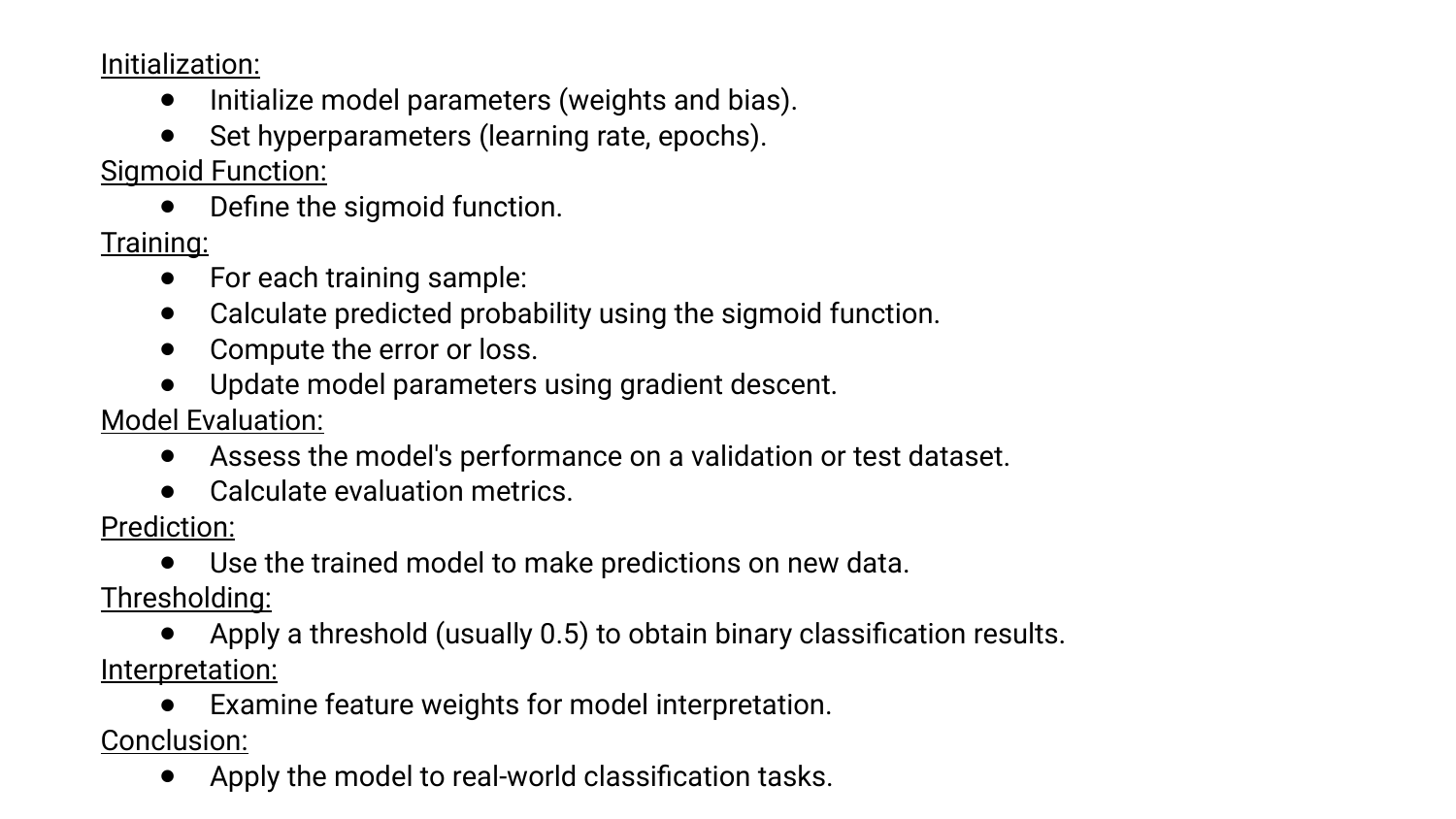

Initialization:
Initialize model parameters (weights and bias).
Set hyperparameters (learning rate, epochs).
Sigmoid Function:
Define the sigmoid function.
Training:
For each training sample:
Calculate predicted probability using the sigmoid function.
Compute the error or loss.
Update model parameters using gradient descent.
Model Evaluation:
Assess the model's performance on a validation or test dataset.
Calculate evaluation metrics.
Prediction:
Use the trained model to make predictions on new data.
Thresholding:
Apply a threshold (usually 0.5) to obtain binary classification results.
Interpretation:
Examine feature weights for model interpretation.
Conclusion:
Apply the model to real-world classification tasks.